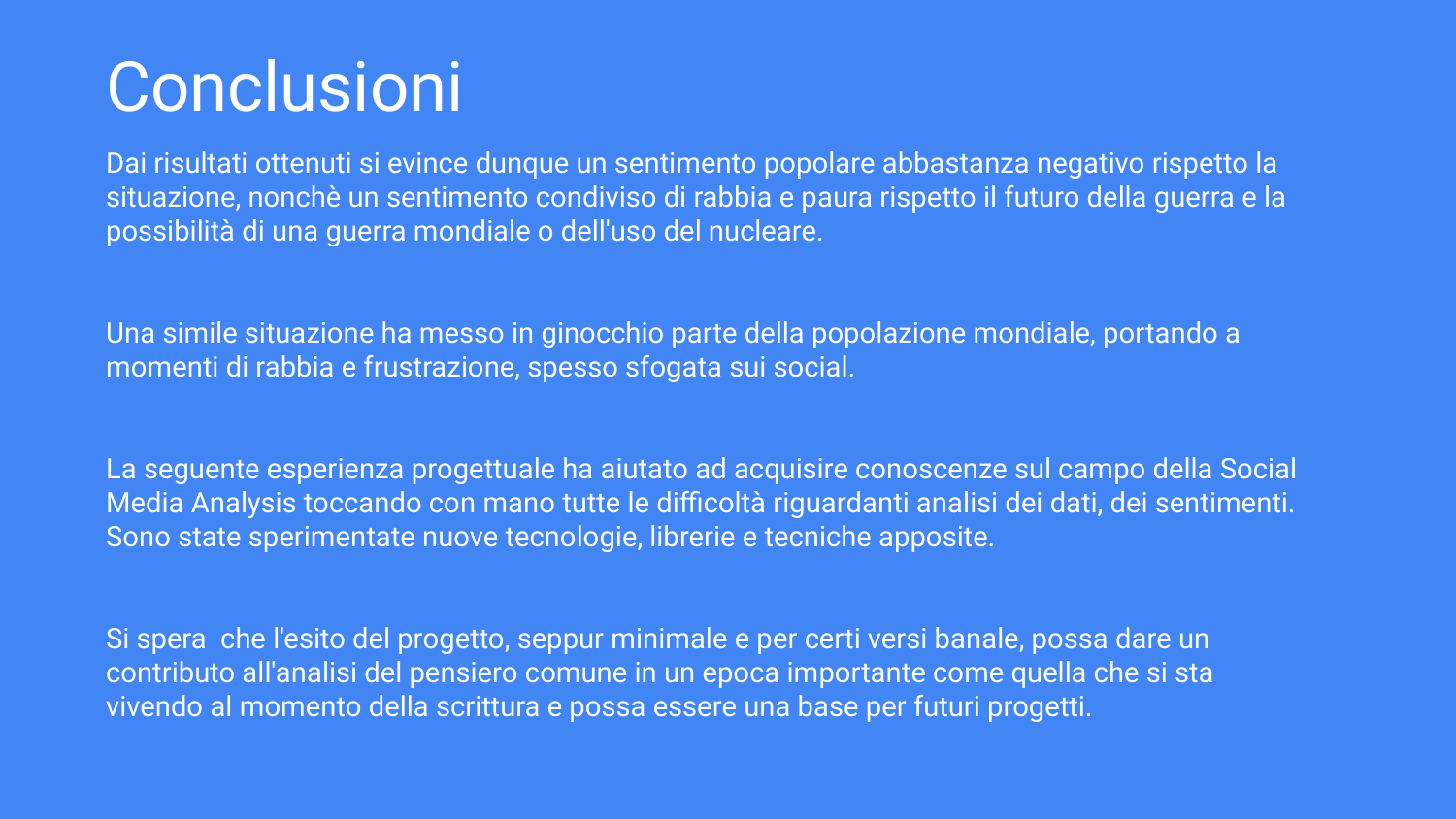

# Conclusioni
Dai risultati ottenuti si evince dunque un sentimento popolare abbastanza negativo rispetto la situazione, nonchè un sentimento condiviso di rabbia e paura rispetto il futuro della guerra e la possibilità di una guerra mondiale o dell'uso del nucleare.

Una simile situazione ha messo in ginocchio parte della popolazione mondiale, portando a momenti di rabbia e frustrazione, spesso sfogata sui social.

La seguente esperienza progettuale ha aiutato ad acquisire conoscenze sul campo della Social Media Analysis toccando con mano tutte le difficoltà riguardanti analisi dei dati, dei sentimenti. Sono state sperimentate nuove tecnologie, librerie e tecniche apposite.

Si spera  che l'esito del progetto, seppur minimale e per certi versi banale, possa dare un contributo all'analisi del pensiero comune in un epoca importante come quella che si sta vivendo al momento della scrittura e possa essere una base per futuri progetti.